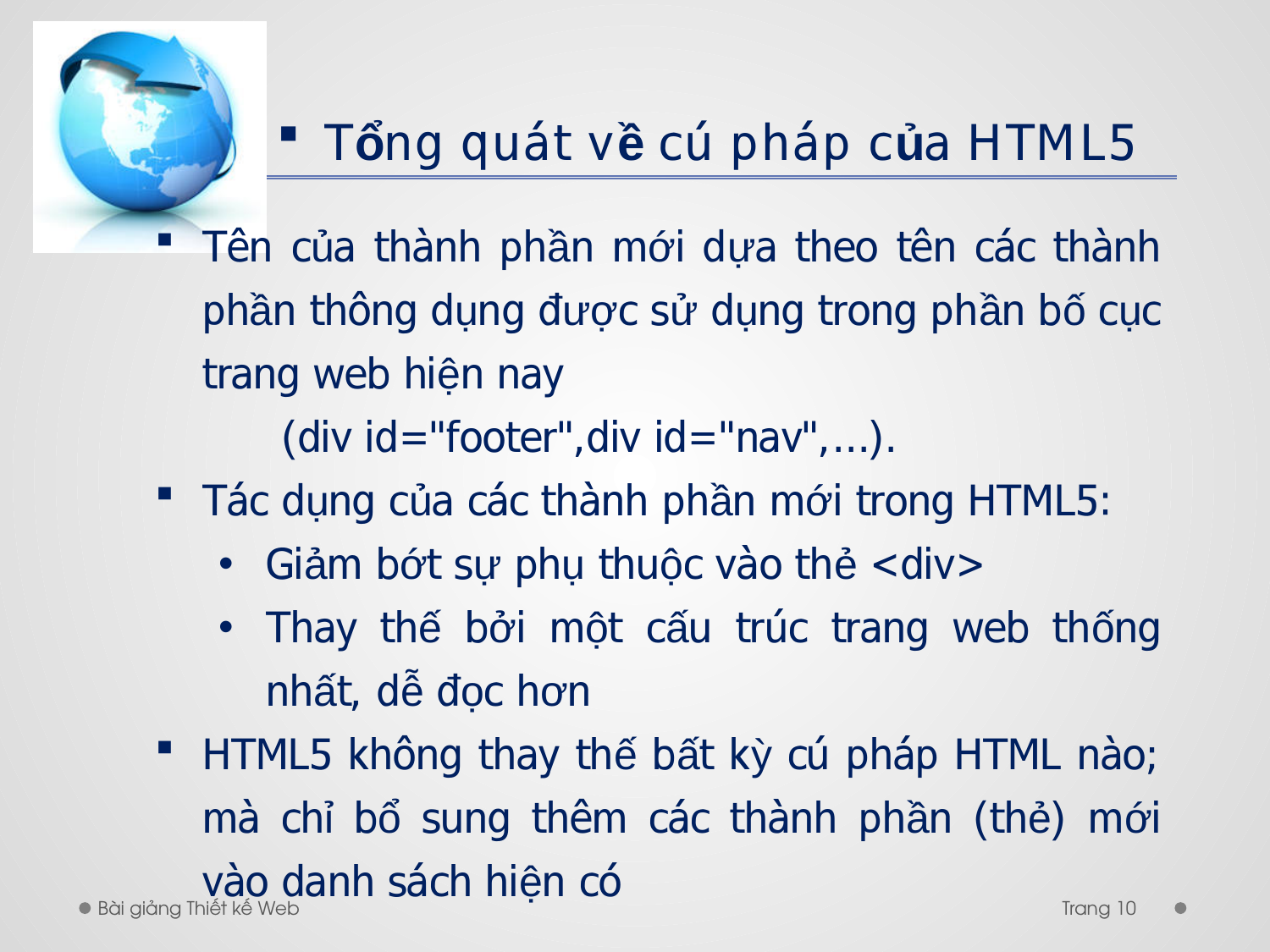

Tổng quát về cú pháp của HTML5
Tên của thành phần mới dựa theo tên các thành phần thông dụng được sử dụng trong phần bố cục trang web hiện nay
	(div id="footer",div id="nav",...).
Tác dụng của các thành phần mới trong HTML5:
Giảm bớt sự phụ thuộc vào thẻ <div>
Thay thế bởi một cấu trúc trang web thống nhất, dễ đọc hơn
HTML5 không thay thế bất kỳ cú pháp HTML nào; mà chỉ bổ sung thêm các thành phần (thẻ) mới vào danh sách hiện có
Bài giảng Thiết kế Web
Trang 10